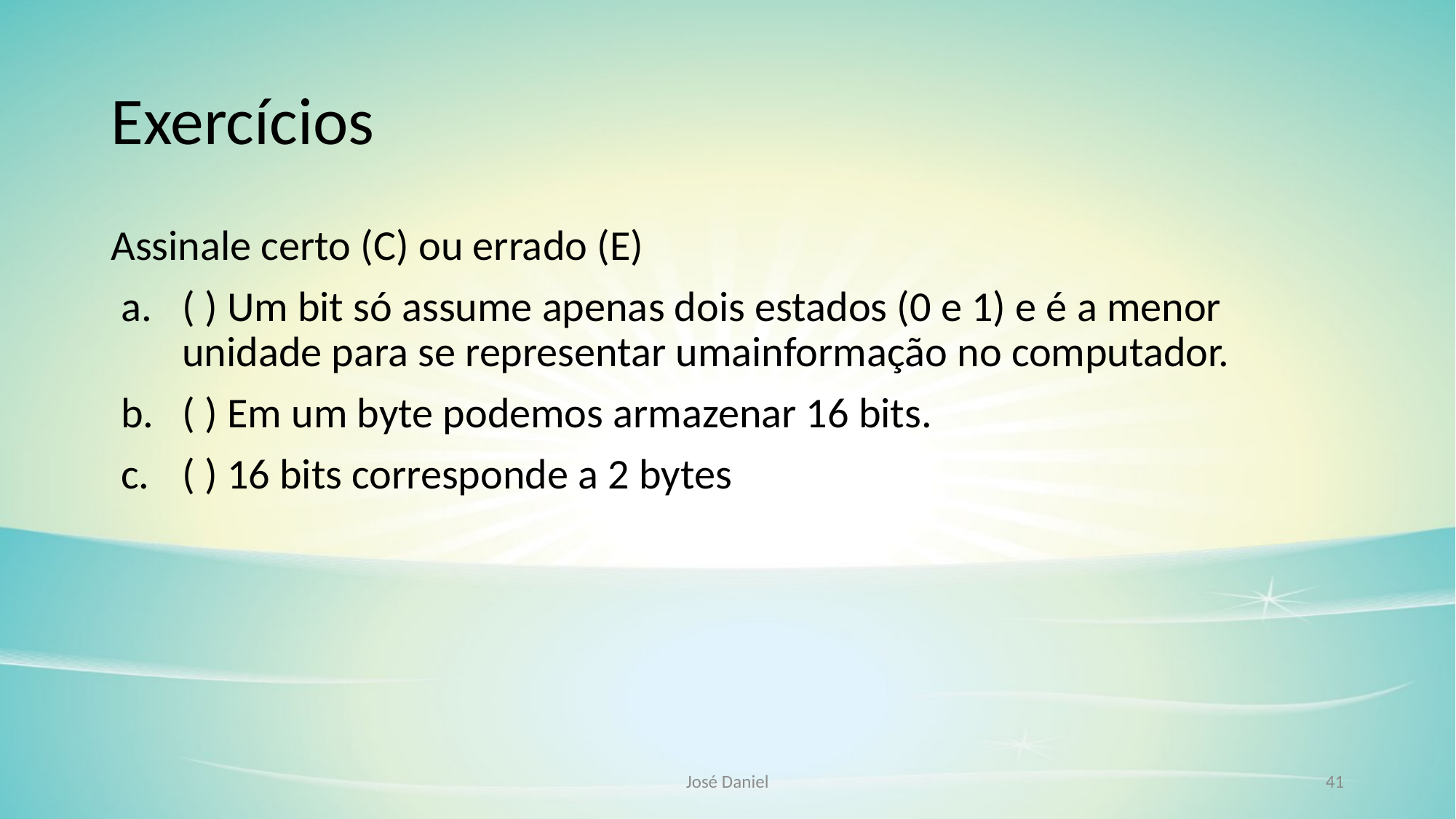

# Exercícios
Assinale certo (C) ou errado (E)
( ) Um bit só assume apenas dois estados (0 e 1) e é a menor unidade para se representar umainformação no computador.
( ) Em um byte podemos armazenar 16 bits.
( ) 16 bits corresponde a 2 bytes
José Daniel
41